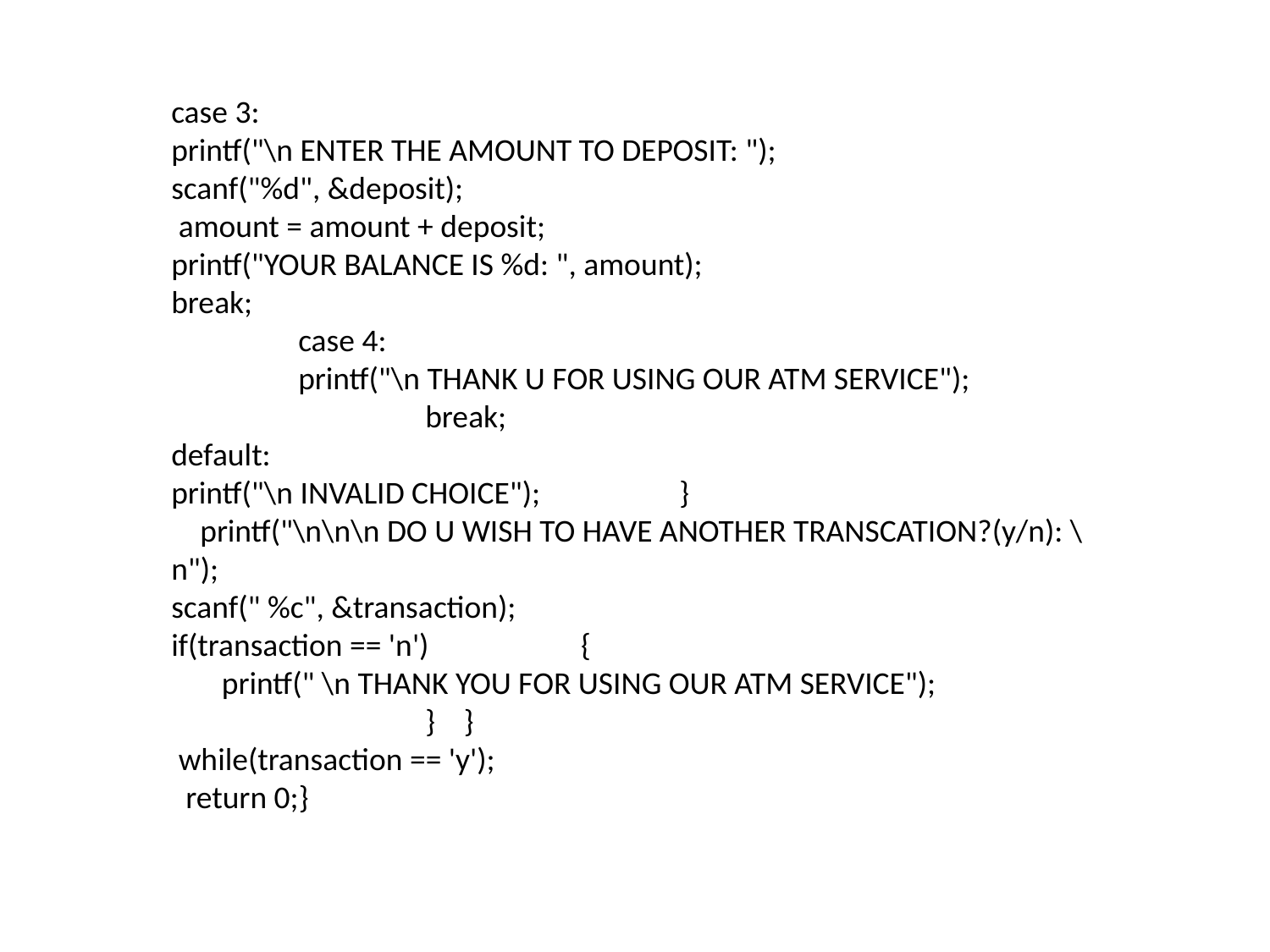

case 3:
printf("\n ENTER THE AMOUNT TO DEPOSIT: ");			scanf("%d", &deposit);
 amount = amount + deposit;
printf("YOUR BALANCE IS %d: ", amount);			break;
	case 4:
	printf("\n THANK U FOR USING OUR ATM SERVICE");			break;					default:
printf("\n INVALID CHOICE");		}
    printf("\n\n\n DO U WISH TO HAVE ANOTHER TRANSCATION?(y/n): \n");
scanf(" %c", &transaction);
if(transaction == 'n')	    {
       printf(" \n THANK YOU FOR USING OUR ATM SERVICE");			}    }
 while(transaction == 'y');
  return 0;}